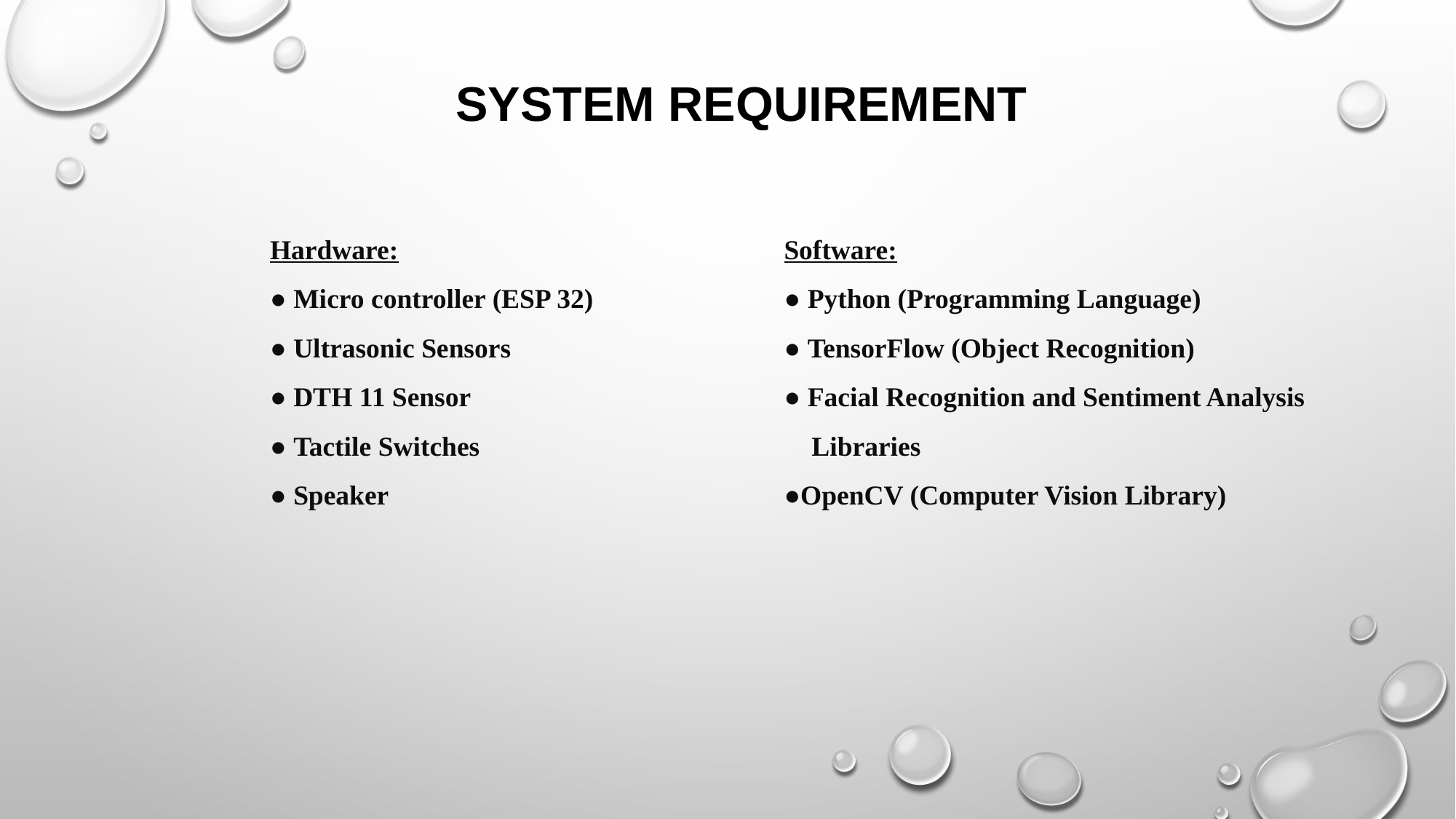

SYSTEM REQUIREMENT
Hardware:
● Micro controller (ESP 32)
● Ultrasonic Sensors
● DTH 11 Sensor
● Tactile Switches
● Speaker
Software:
● Python (Programming Language)
● TensorFlow (Object Recognition)
● Facial Recognition and Sentiment Analysis
    Libraries
●OpenCV (Computer Vision Library)